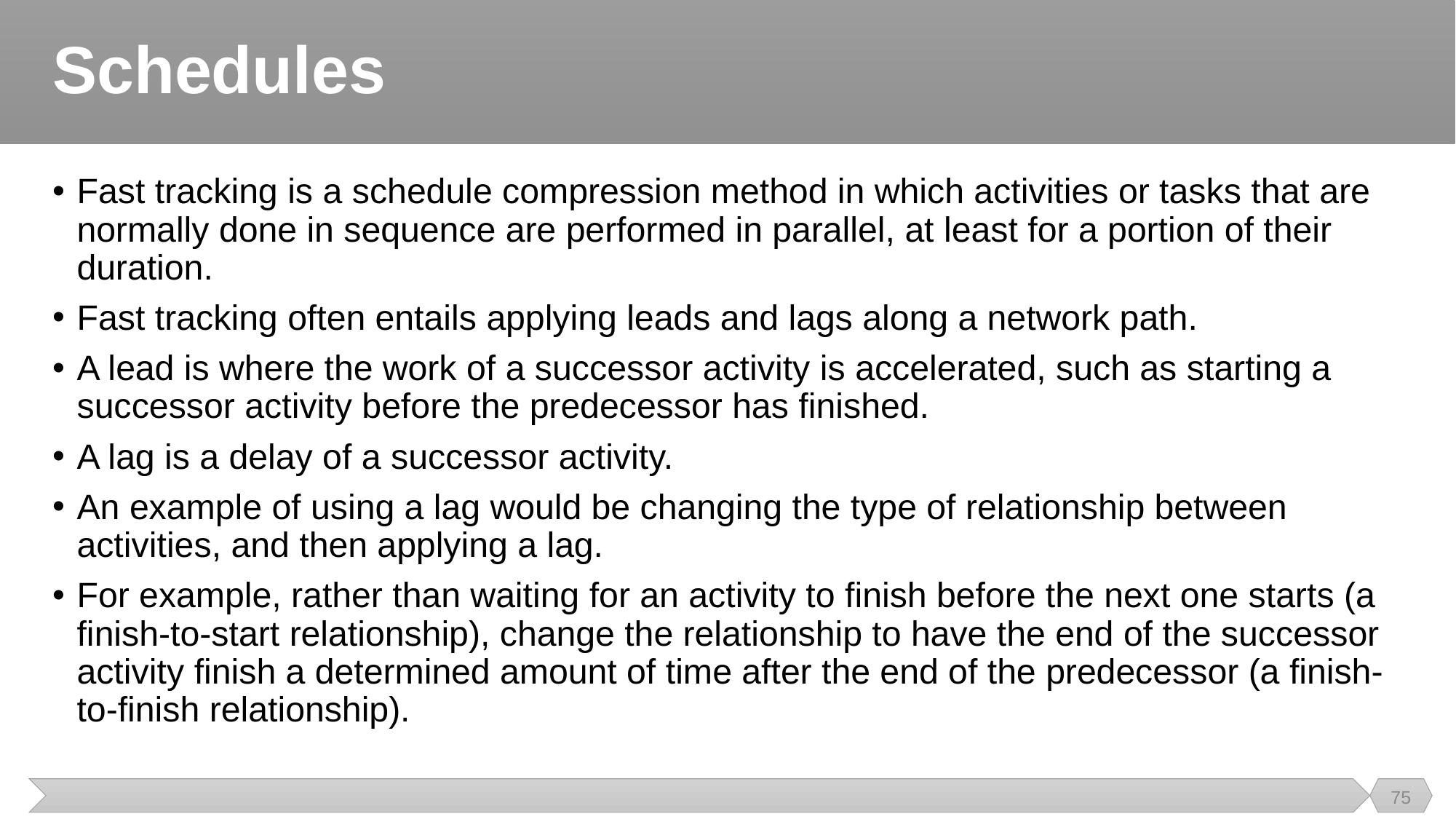

# Schedules
Fast tracking is a schedule compression method in which activities or tasks that are normally done in sequence are performed in parallel, at least for a portion of their duration.
Fast tracking often entails applying leads and lags along a network path.
A lead is where the work of a successor activity is accelerated, such as starting a successor activity before the predecessor has finished.
A lag is a delay of a successor activity.
An example of using a lag would be changing the type of relationship between activities, and then applying a lag.
For example, rather than waiting for an activity to finish before the next one starts (a finish-to-start relationship), change the relationship to have the end of the successor activity finish a determined amount of time after the end of the predecessor (a finish-to-finish relationship).
75